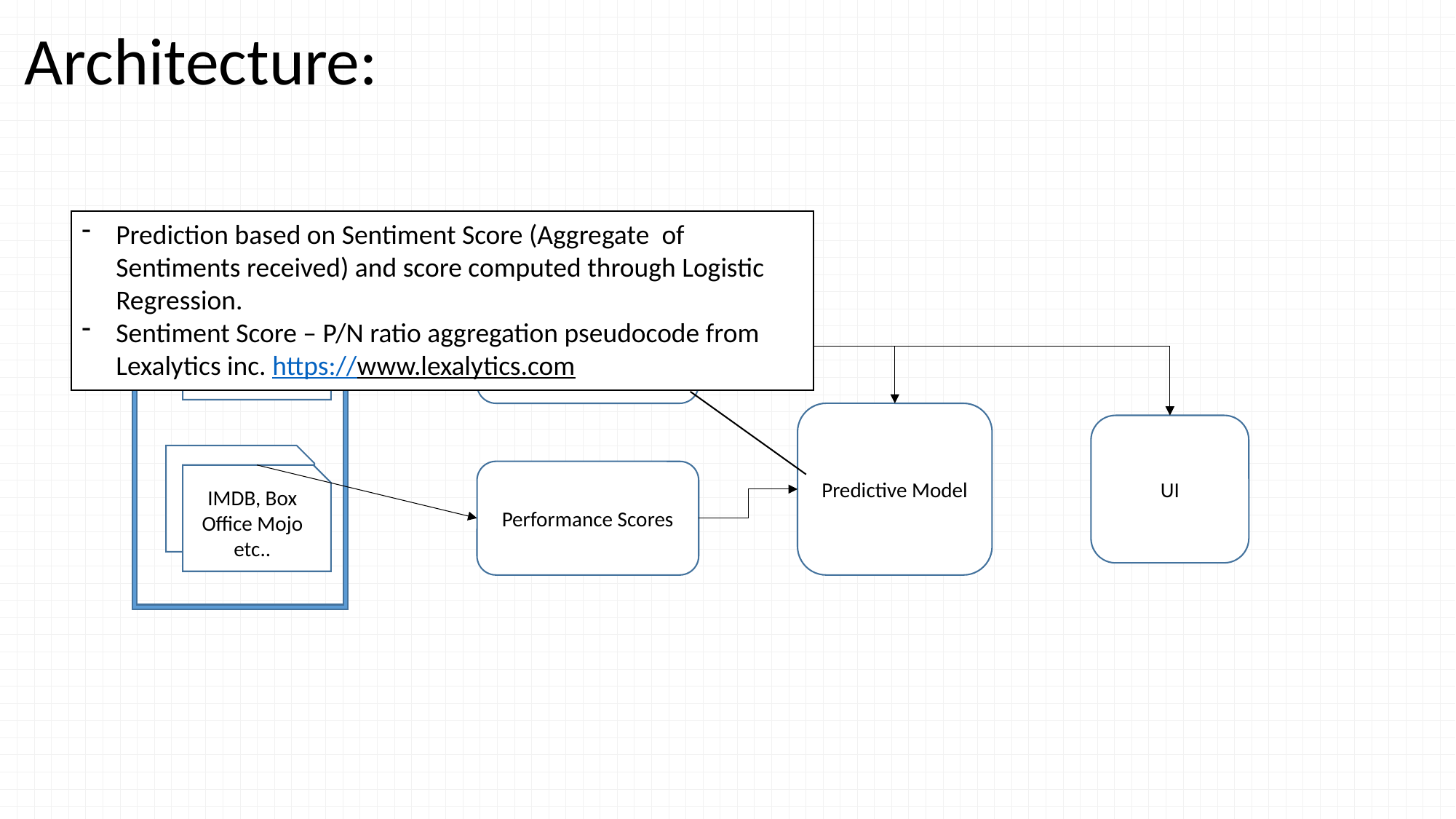

# Architecture:

Prediction based on Sentiment Score (Aggregate  of Sentiments received) and score computed through Logistic Regression.
Sentiment Score – P/N ratio aggregation pseudocode from Lexalytics inc. https://www.lexalytics.com

Sentiment Analysis
Twitter Feed
Predictive Model
UI

Performance Scores
IMDB, Box Office Mojo etc..